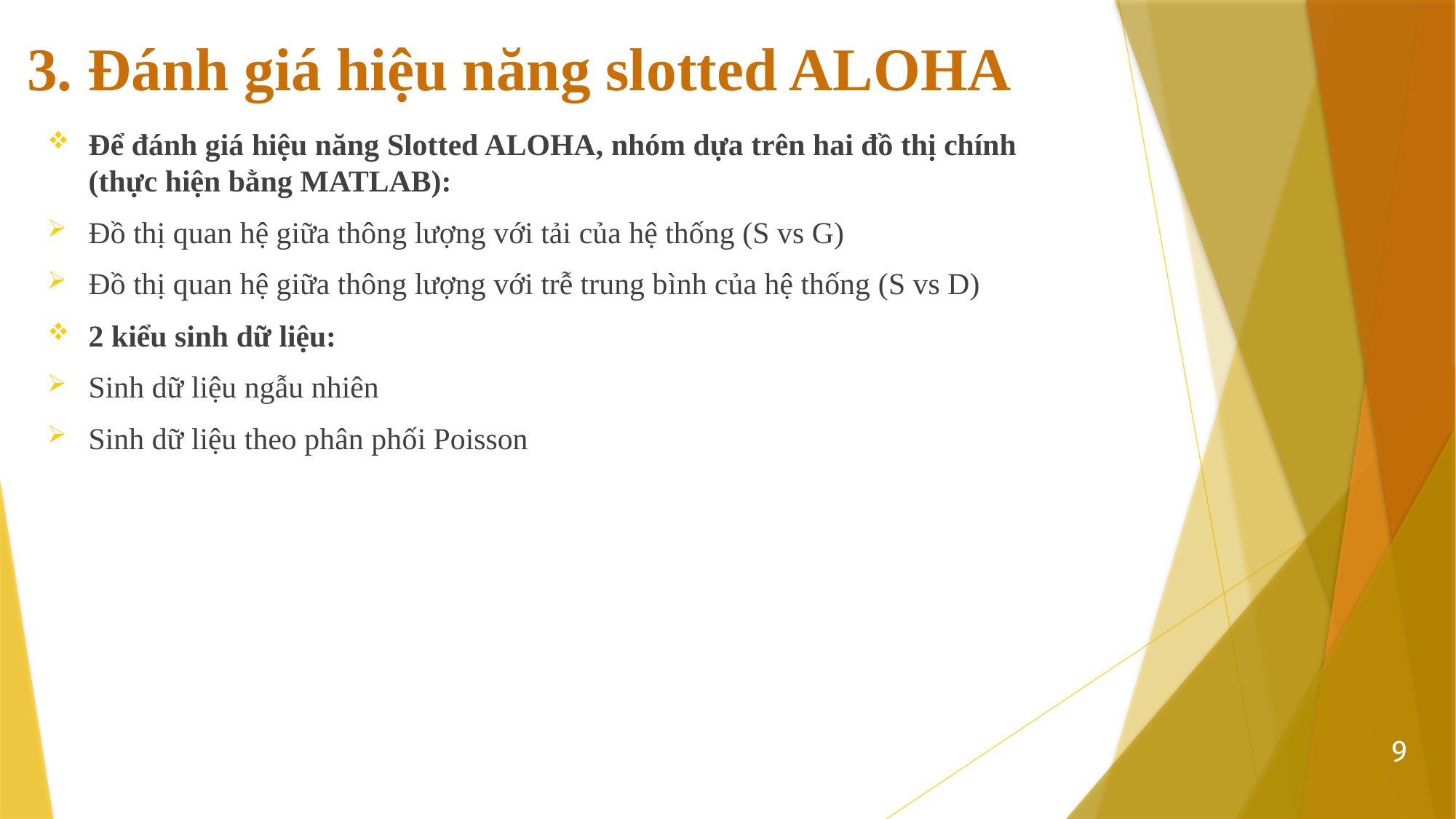

# 3. Đánh giá hiệu năng slotted ALOHA
Để đánh giá hiệu năng Slotted ALOHA, nhóm dựa trên hai đồ thị chính (thực hiện bằng MATLAB):
Đồ thị quan hệ giữa thông lượng với tải của hệ thống (S vs G)
Đồ thị quan hệ giữa thông lượng với trễ trung bình của hệ thống (S vs D)
2 kiểu sinh dữ liệu:
Sinh dữ liệu ngẫu nhiên
Sinh dữ liệu theo phân phối Poisson
9